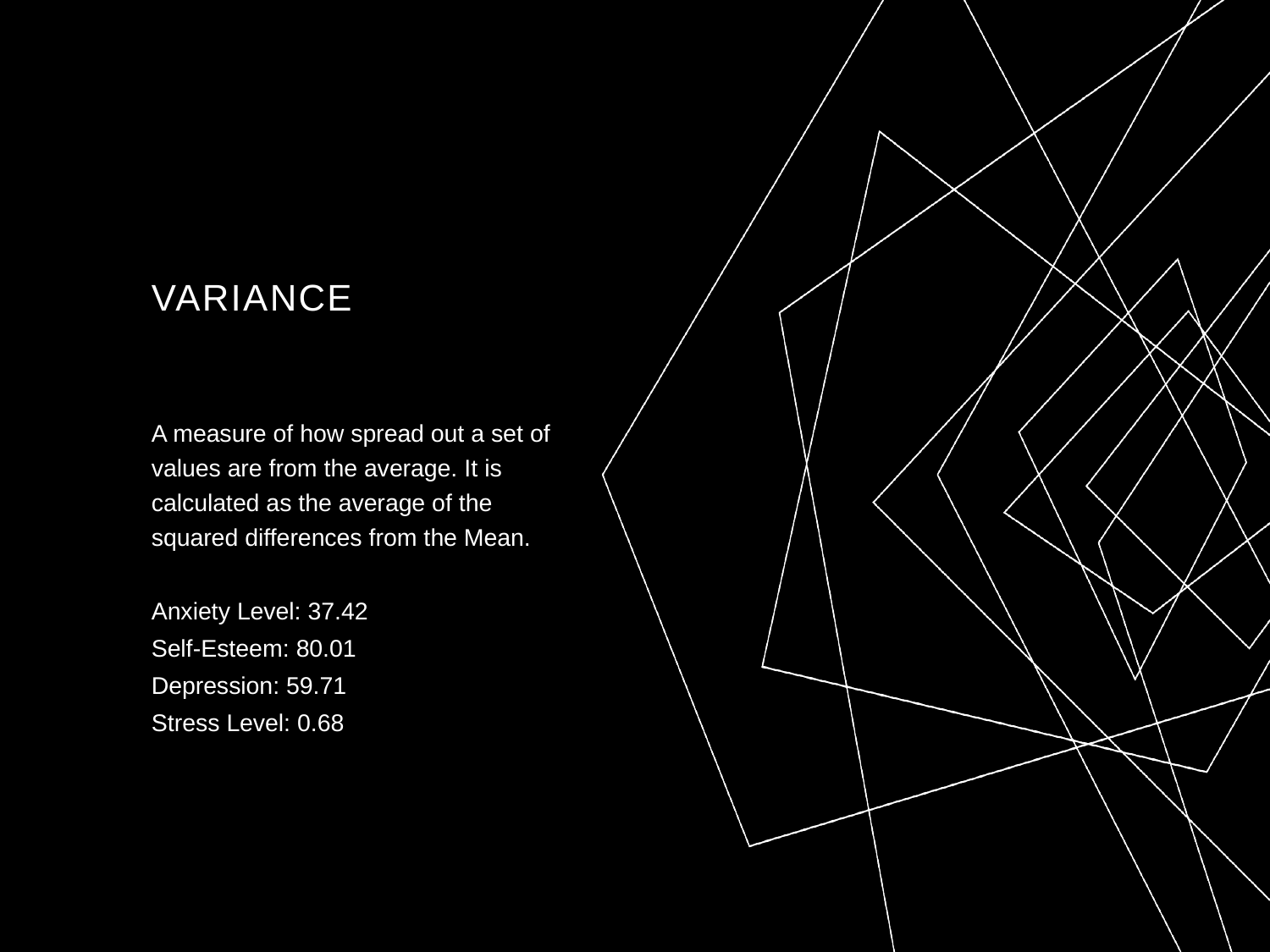

# Variance
A measure of how spread out a set of values are from the average. It is calculated as the average of the squared differences from the Mean.

Anxiety Level: 37.42
Self-Esteem: 80.01
Depression: 59.71
Stress Level: 0.68